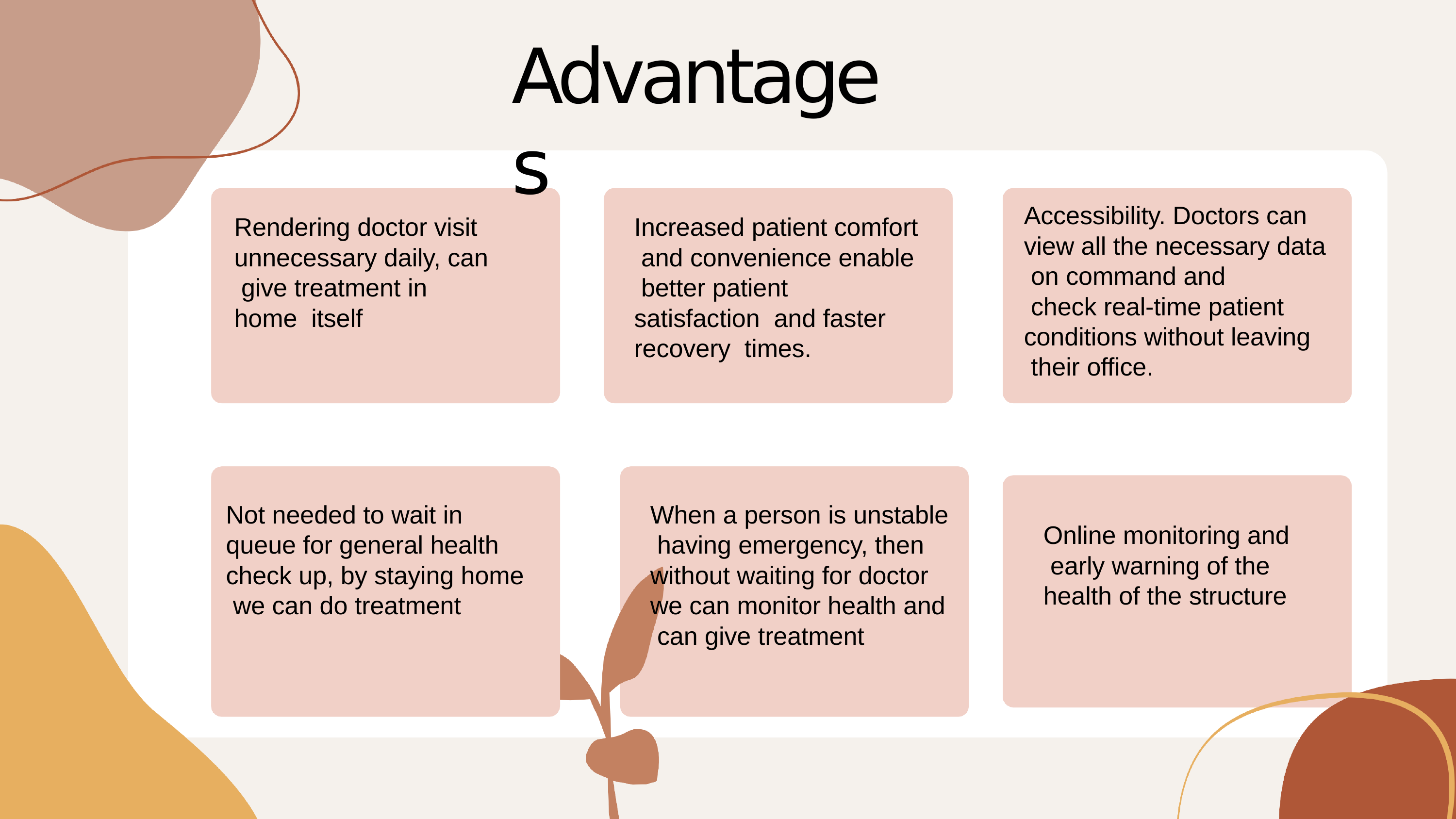

# Advantages
Accessibility. Doctors can  view all the necessary data  on command and
check real-time patient  conditions without leaving  their office.
Rendering doctor visit  unnecessary daily, can  give treatment in home  itself
Increased patient comfort  and convenience enable  better patient satisfaction  and faster recovery  times.
Not needed to wait in  queue for general health  check up, by staying home  we can do treatment
When a person is unstable  having emergency, then  without waiting for doctor  we can monitor health and  can give treatment
Online monitoring and  early warning of the  health of the structure